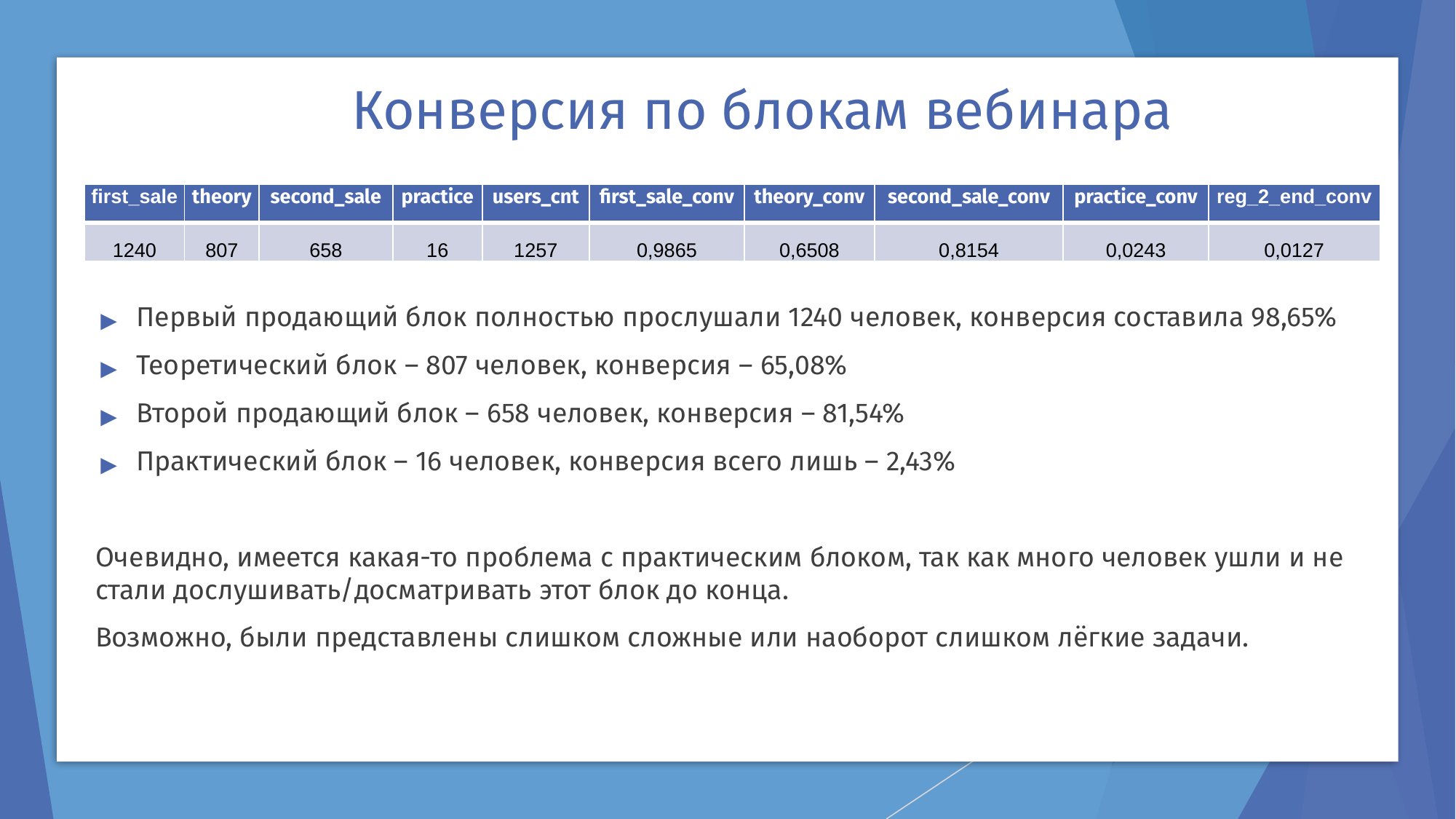

# Конверсия по блокам вебинара
| first\_sale | theory | second\_sale | practice | users\_cnt | first\_sale\_conv | theory\_conv | second\_sale\_conv | practice\_conv | reg\_2\_end\_conv |
| --- | --- | --- | --- | --- | --- | --- | --- | --- | --- |
| 1240 | 807 | 658 | 16 | 1257 | 0,9865 | 0,6508 | 0,8154 | 0,0243 | 0,0127 |
Первый продающий блок полностью прослушали 1240 человек, конверсия составила 98,65%
Теоретический блок – 807 человек, конверсия – 65,08%
Второй продающий блок – 658 человек, конверсия – 81,54%
Практический блок – 16 человек, конверсия всего лишь – 2,43%

Очевидно, имеется какая-то проблема с практическим блоком, так как много человек ушли и не стали дослушивать/досматривать этот блок до конца.
Возможно, были представлены слишком сложные или наоборот слишком лёгкие задачи.